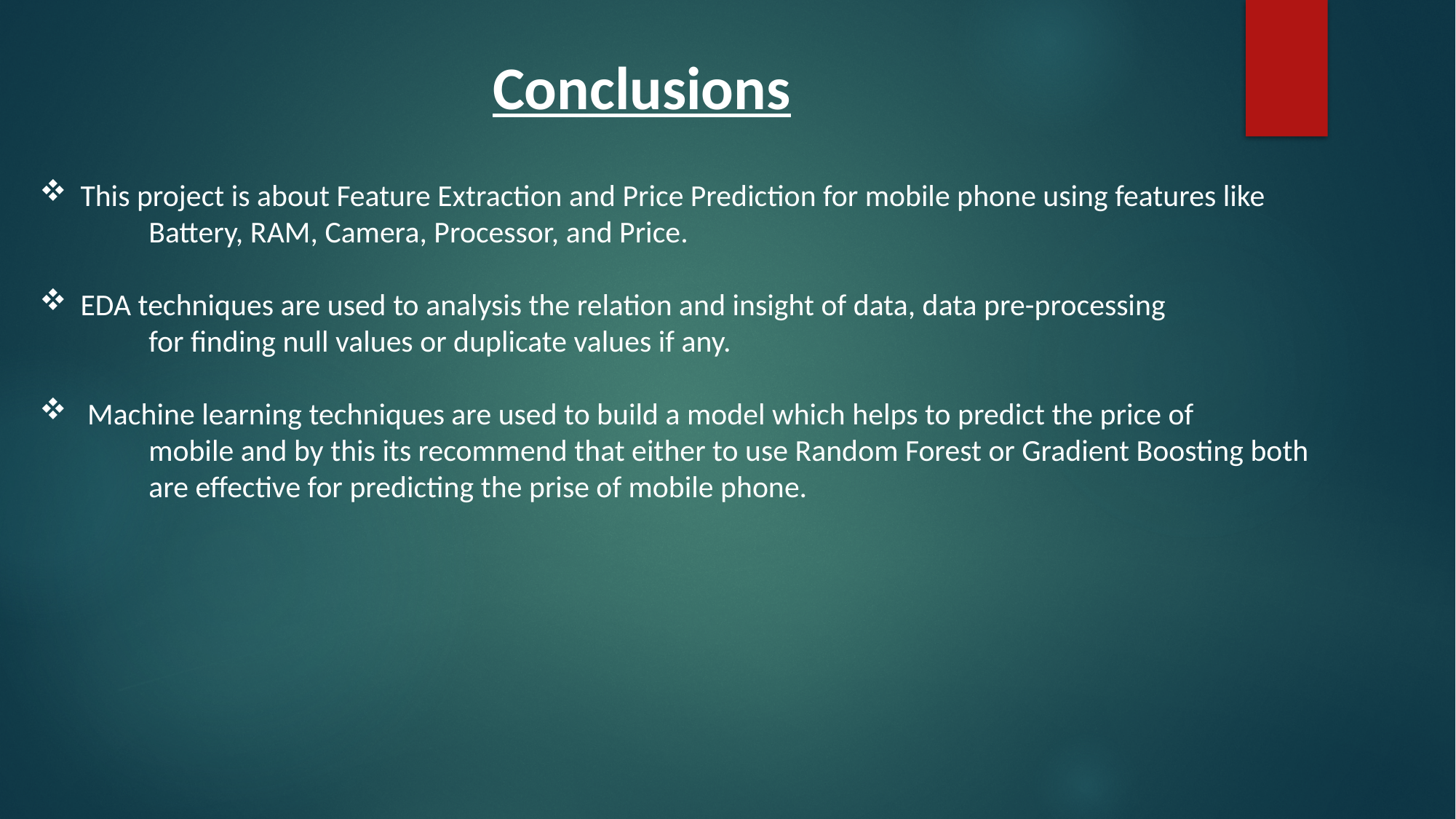

Conclusions
This project is about Feature Extraction and Price Prediction for mobile phone using features like
	Battery, RAM, Camera, Processor, and Price.

EDA techniques are used to analysis the relation and insight of data, data pre-processing
	for finding null values or duplicate values if any.

 Machine learning techniques are used to build a model which helps to predict the price of
	mobile and by this its recommend that either to use Random Forest or Gradient Boosting both
	are effective for predicting the prise of mobile phone.